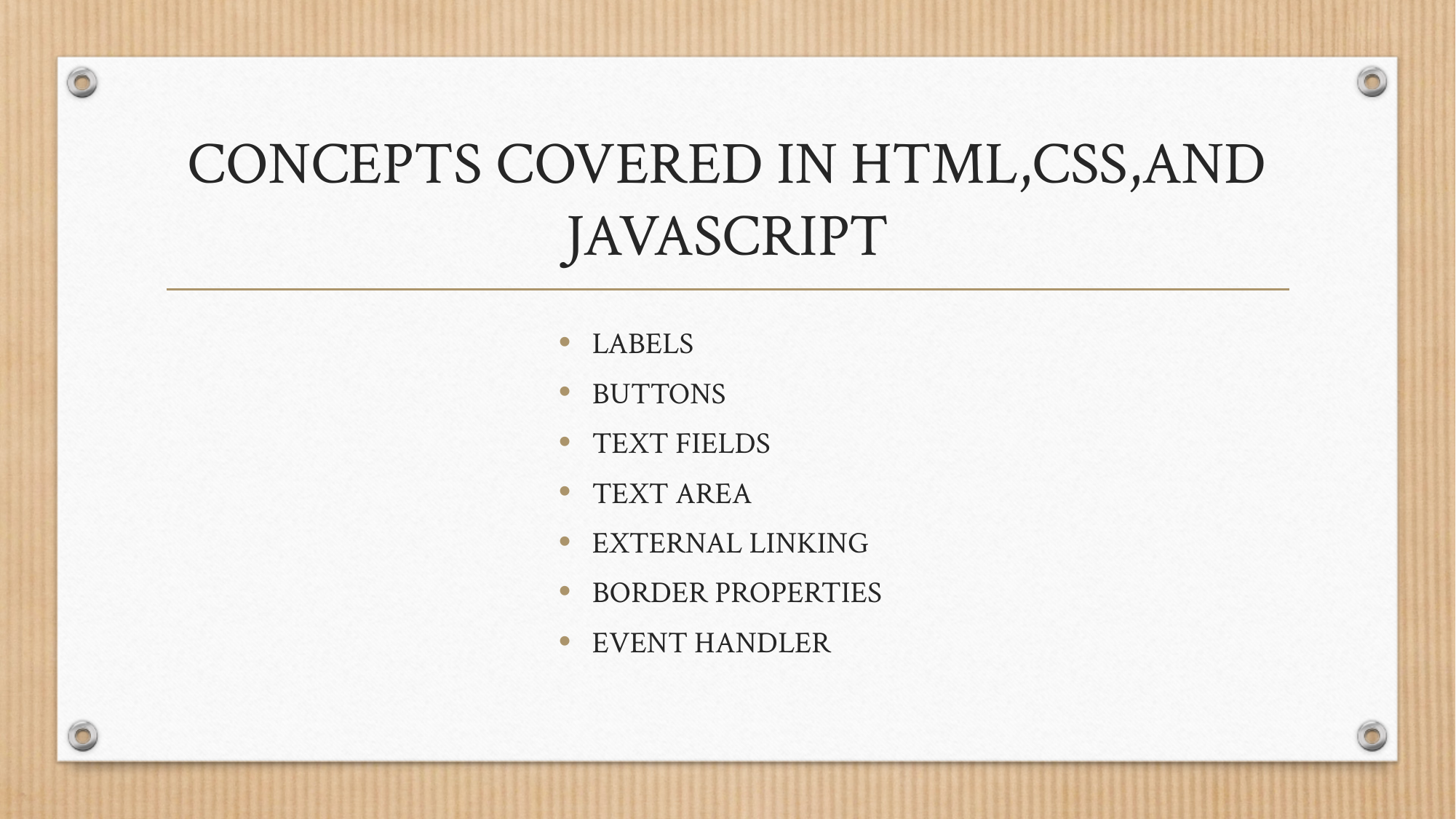

# CONCEPTS COVERED IN HTML,CSS,AND JAVASCRIPT
LABELS
BUTTONS
TEXT FIELDS
TEXT AREA
EXTERNAL LINKING
BORDER PROPERTIES
EVENT HANDLER